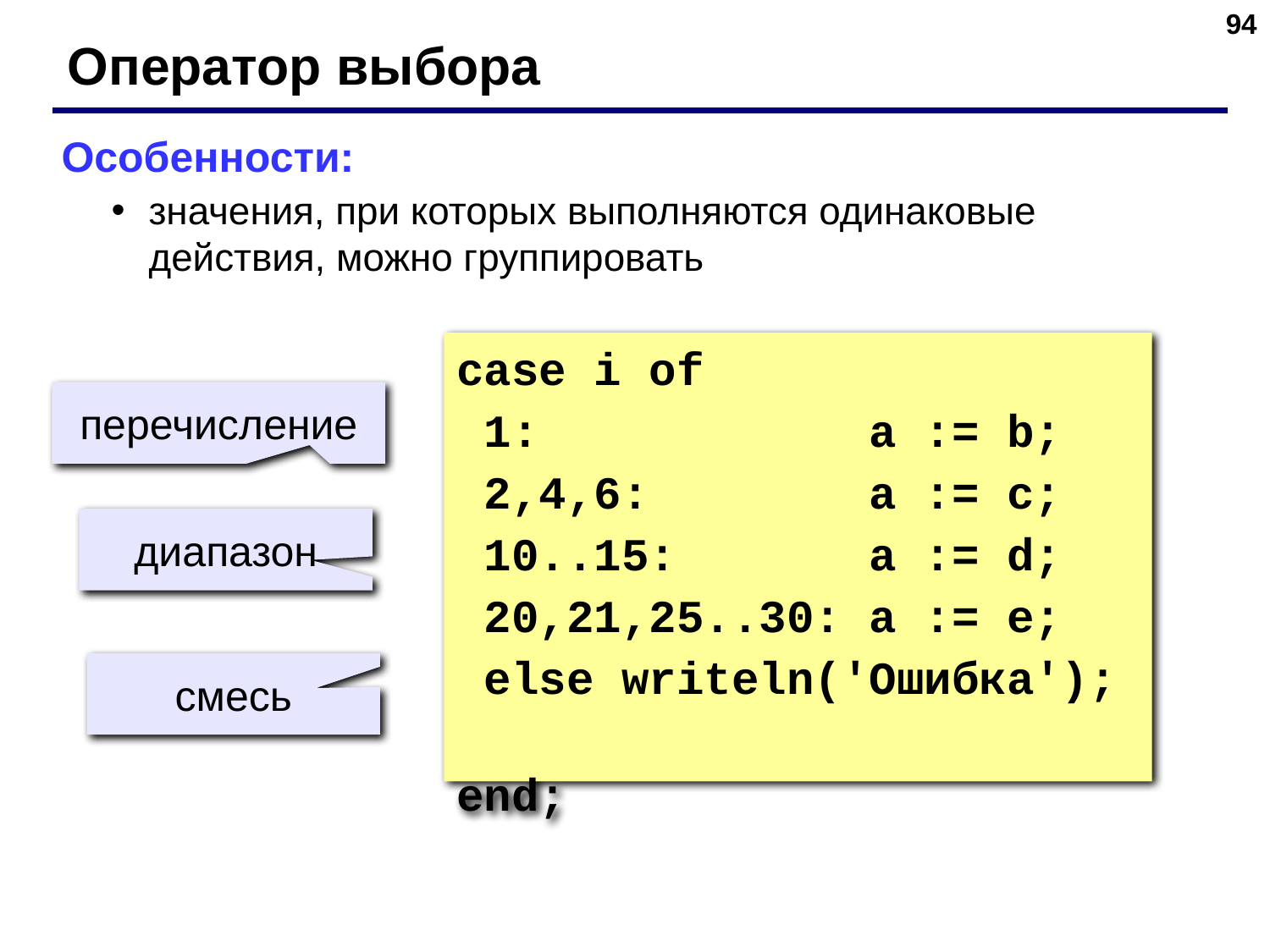

94
Оператор выбора

Особенности:
значения, при которых выполняются одинаковые действия, можно группировать
case i of
 1:            a := b;
 2,4,6:        a := c;
 10..15:       a := d;
 20,21,25..30: a := e;
 else writeln('Ошибка');
end;
перечисление
диапазон
смесь